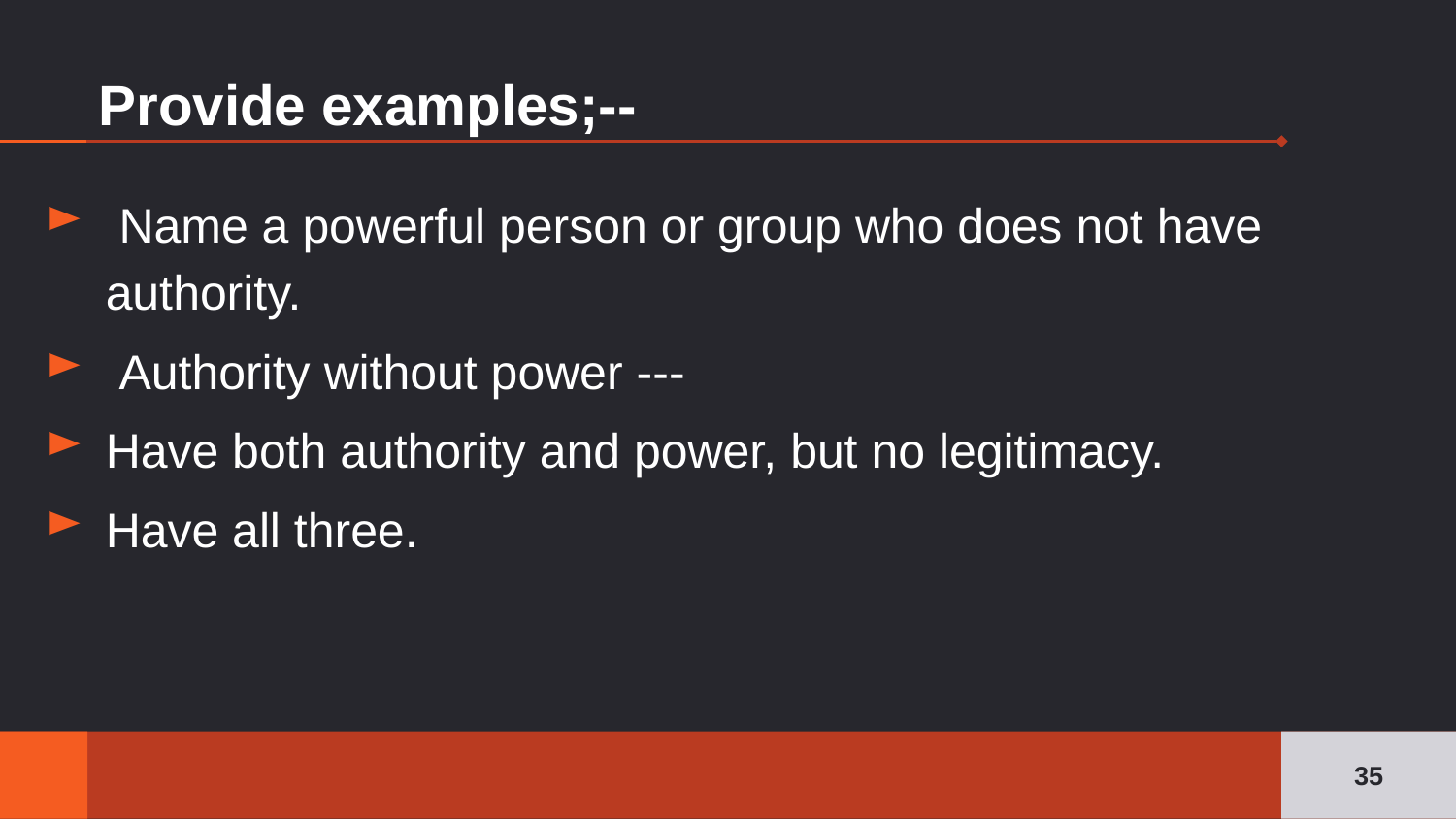

# Provide examples;--
 Name a powerful person or group who does not have authority.
 Authority without power ---
Have both authority and power, but no legitimacy.
Have all three.
35